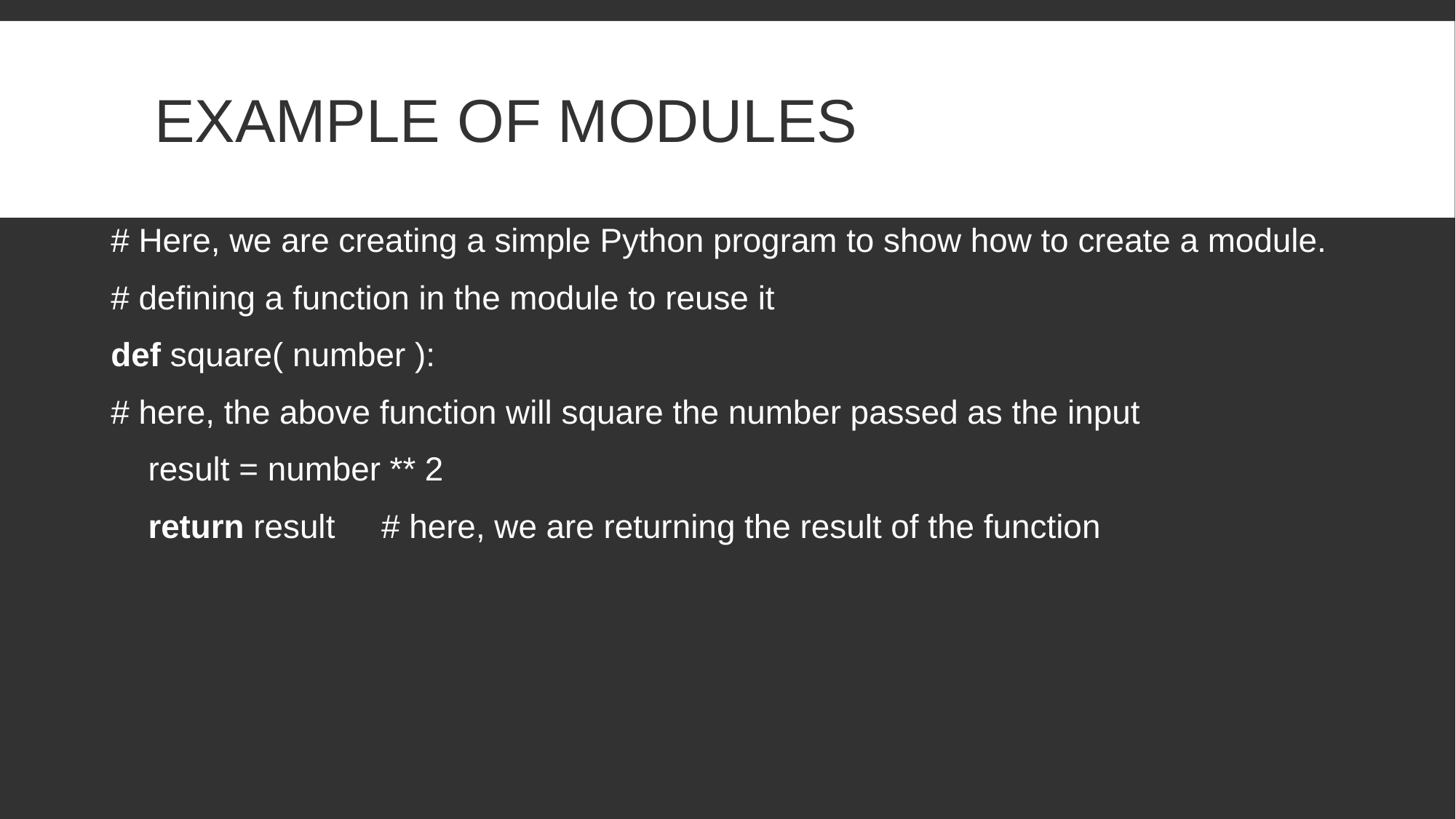

# Example of Modules
# Here, we are creating a simple Python program to show how to create a module.
# defining a function in the module to reuse it
def square( number ):
# here, the above function will square the number passed as the input
    result = number ** 2
    return result     # here, we are returning the result of the function